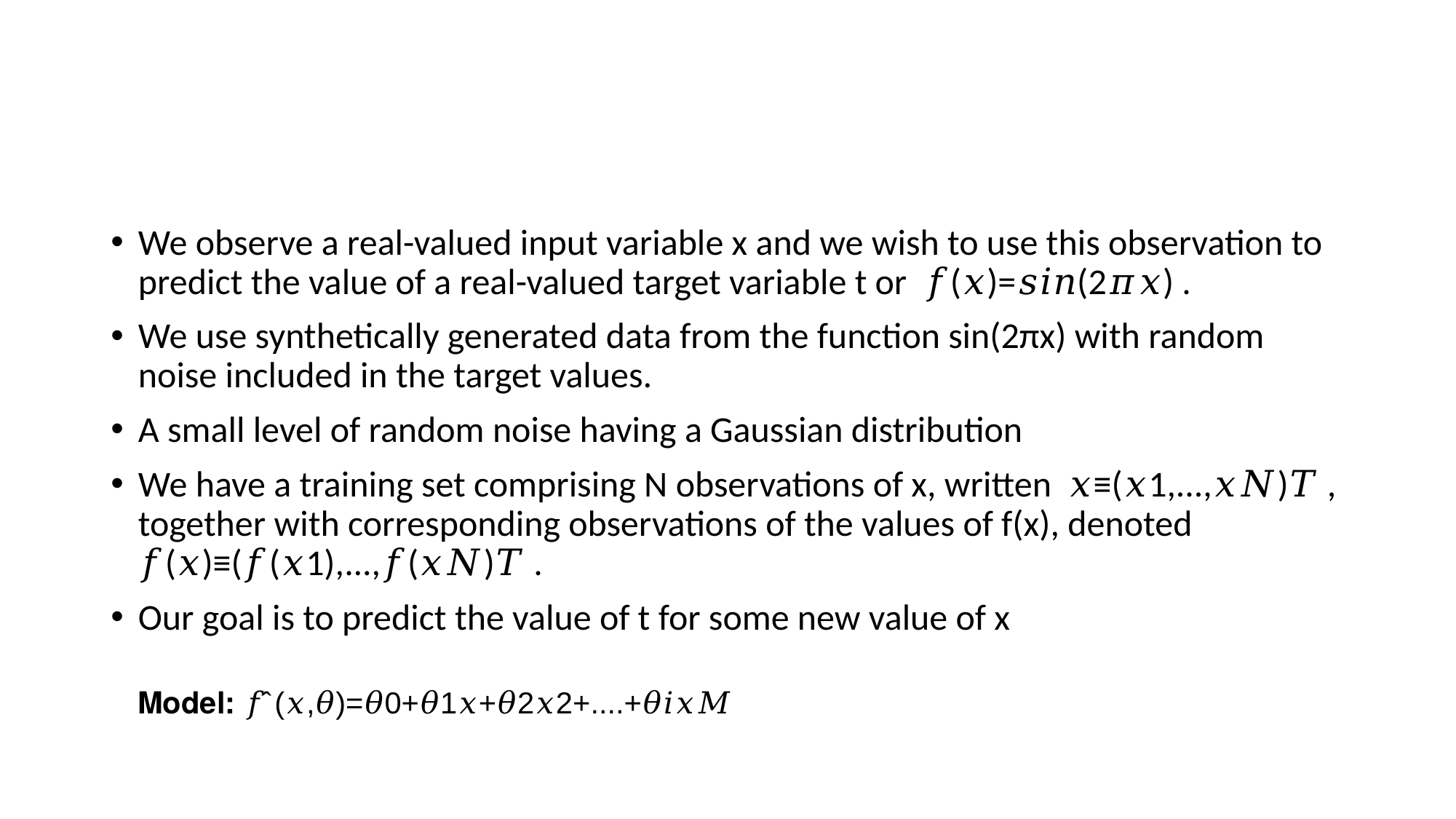

#
We observe a real-valued input variable x and we wish to use this observation to predict the value of a real-valued target variable t or  𝑓(𝑥)=𝑠𝑖𝑛(2𝜋𝑥) .
We use synthetically generated data from the function sin(2πx) with random noise included in the target values.
A small level of random noise having a Gaussian distribution
We have a training set comprising N observations of x, written  𝑥≡(𝑥1,...,𝑥𝑁)𝑇 , together with corresponding observations of the values of f(x), denoted  𝑓(𝑥)≡(𝑓(𝑥1),...,𝑓(𝑥𝑁)𝑇 .
Our goal is to predict the value of t for some new value of x

Model: 𝑓̂ (𝑥,𝜃)=𝜃0+𝜃1𝑥+𝜃2𝑥2+....+𝜃𝑖𝑥𝑀